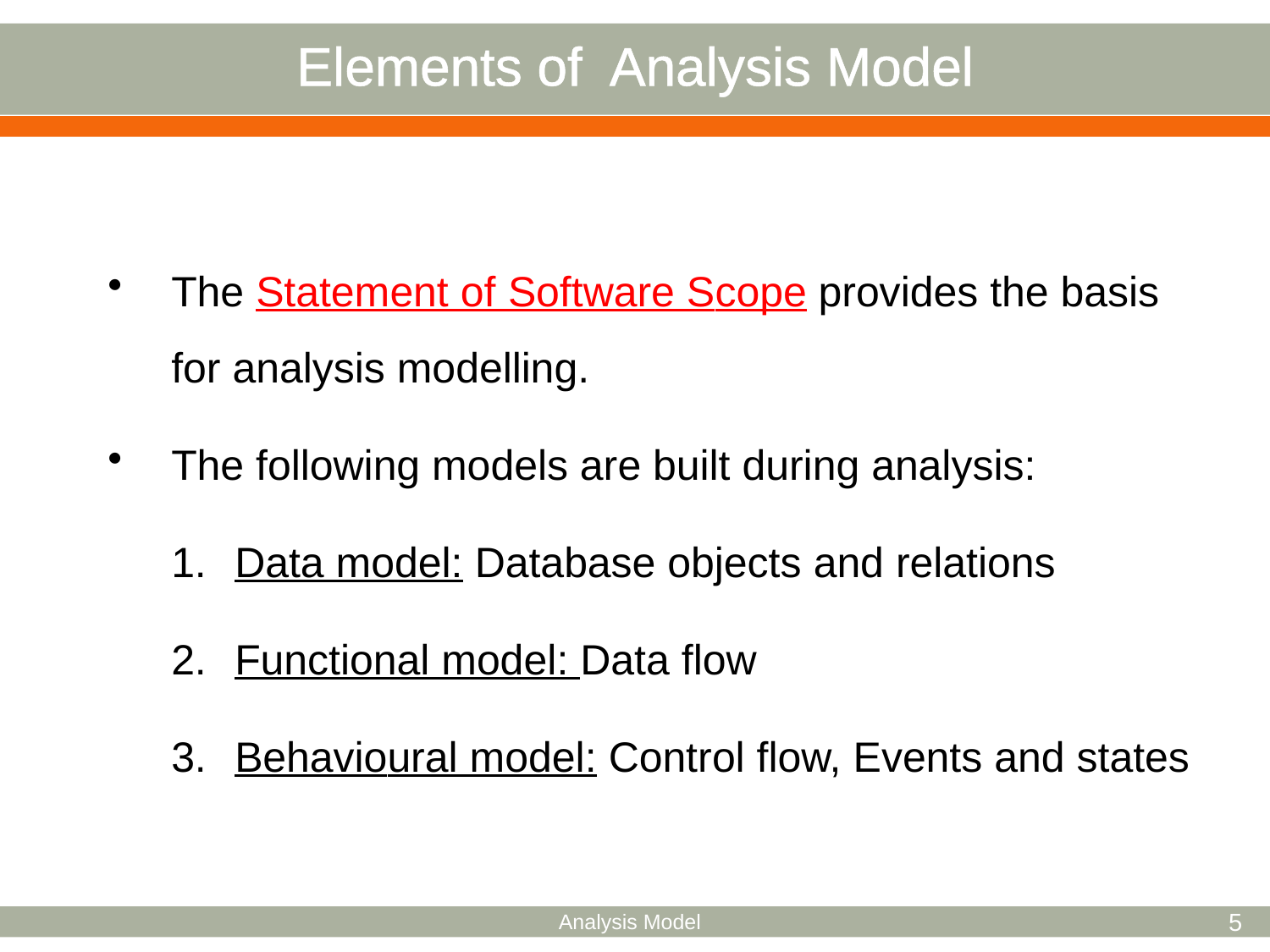

# Elements of  Analysis Model
The Statement of Software Scope provides the basis
for analysis modelling.
The following models are built during analysis:
Data model: Database objects and relations
Functional model: Data flow
Behavioural model: Control flow, Events and states
Analysis Model
5